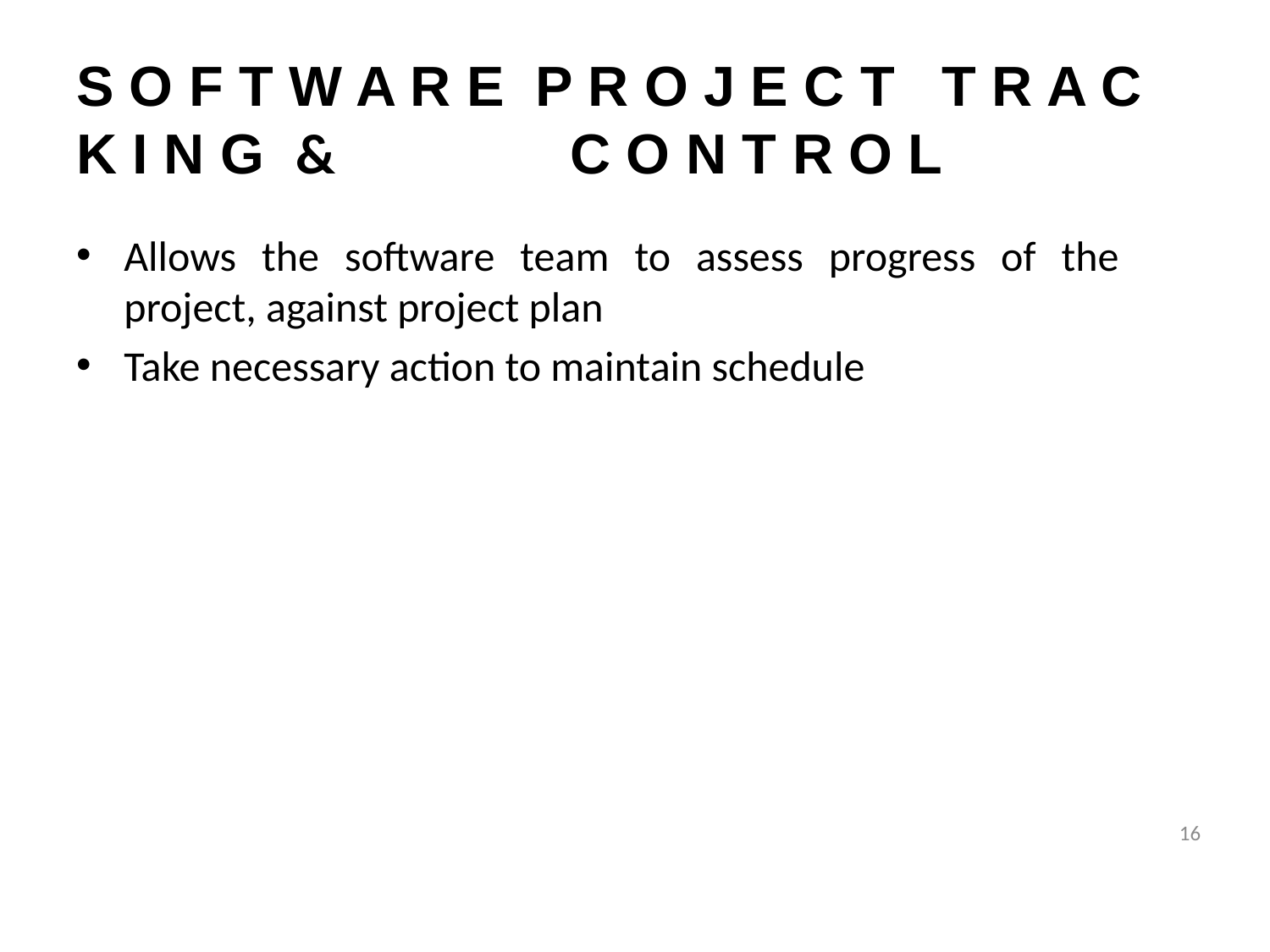

# S O F T W A R E  P R O J E C T   T R A C K I N G  &               C O N T R O L
Allows the software team to assess progress of the project, against project plan
Take necessary action to maintain schedule

16